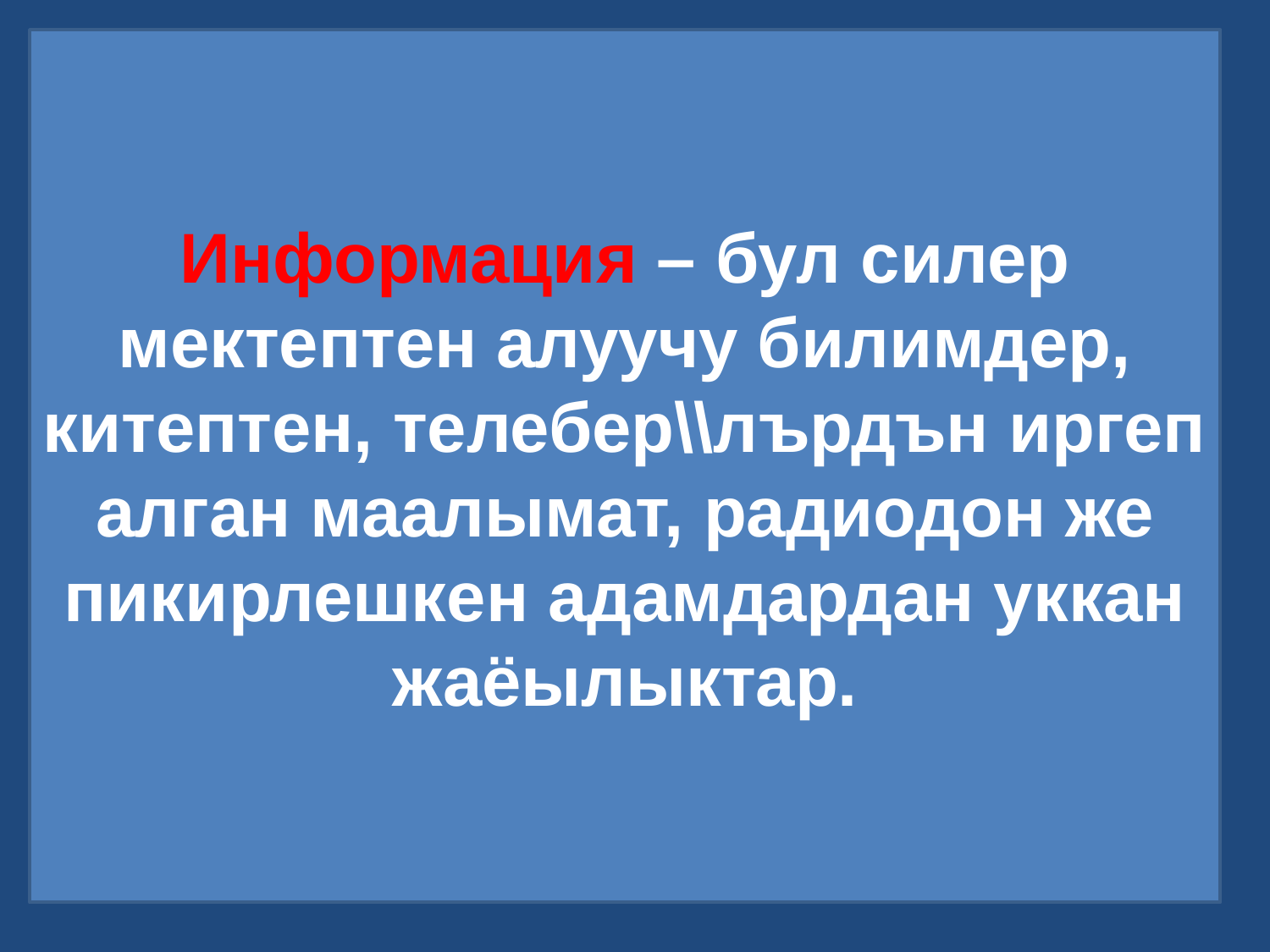

Информация – бул силер мектептен алуучу билимдер, китептен, телебер\\лърдън иргеп алган маалымат, радиодон же пикирлешкен адамдардан уккан жаёылыктар.